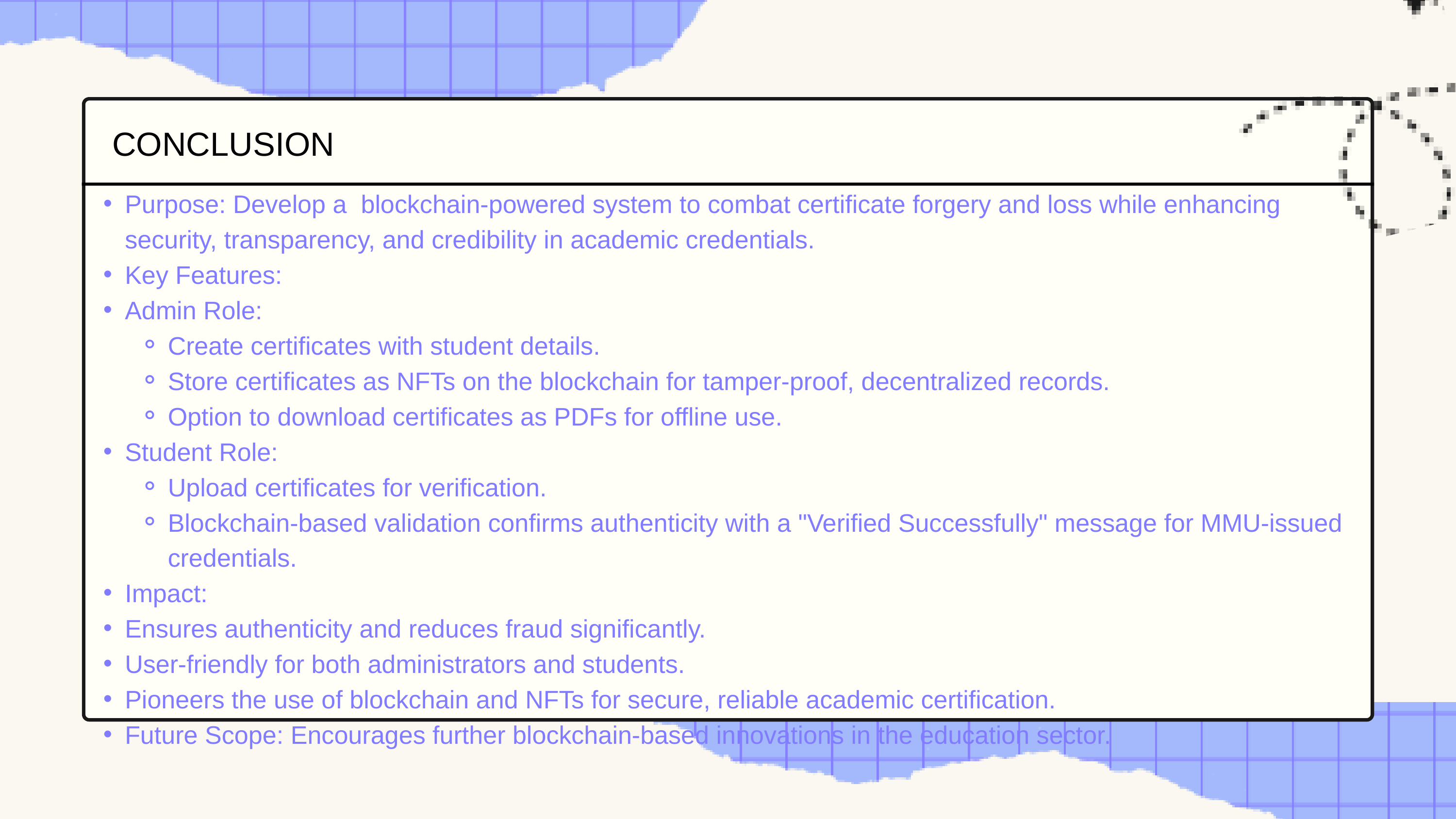

CONCLUSION
Purpose: Develop a  blockchain-powered system to combat certificate forgery and loss while enhancing security, transparency, and credibility in academic credentials.
Key Features:
Admin Role:
Create certificates with student details.
Store certificates as NFTs on the blockchain for tamper-proof, decentralized records.
Option to download certificates as PDFs for offline use.
Student Role:
Upload certificates for verification.
Blockchain-based validation confirms authenticity with a "Verified Successfully" message for MMU-issued credentials.
Impact:
Ensures authenticity and reduces fraud significantly.
User-friendly for both administrators and students.
Pioneers the use of blockchain and NFTs for secure, reliable academic certification.
Future Scope: Encourages further blockchain-based innovations in the education sector.